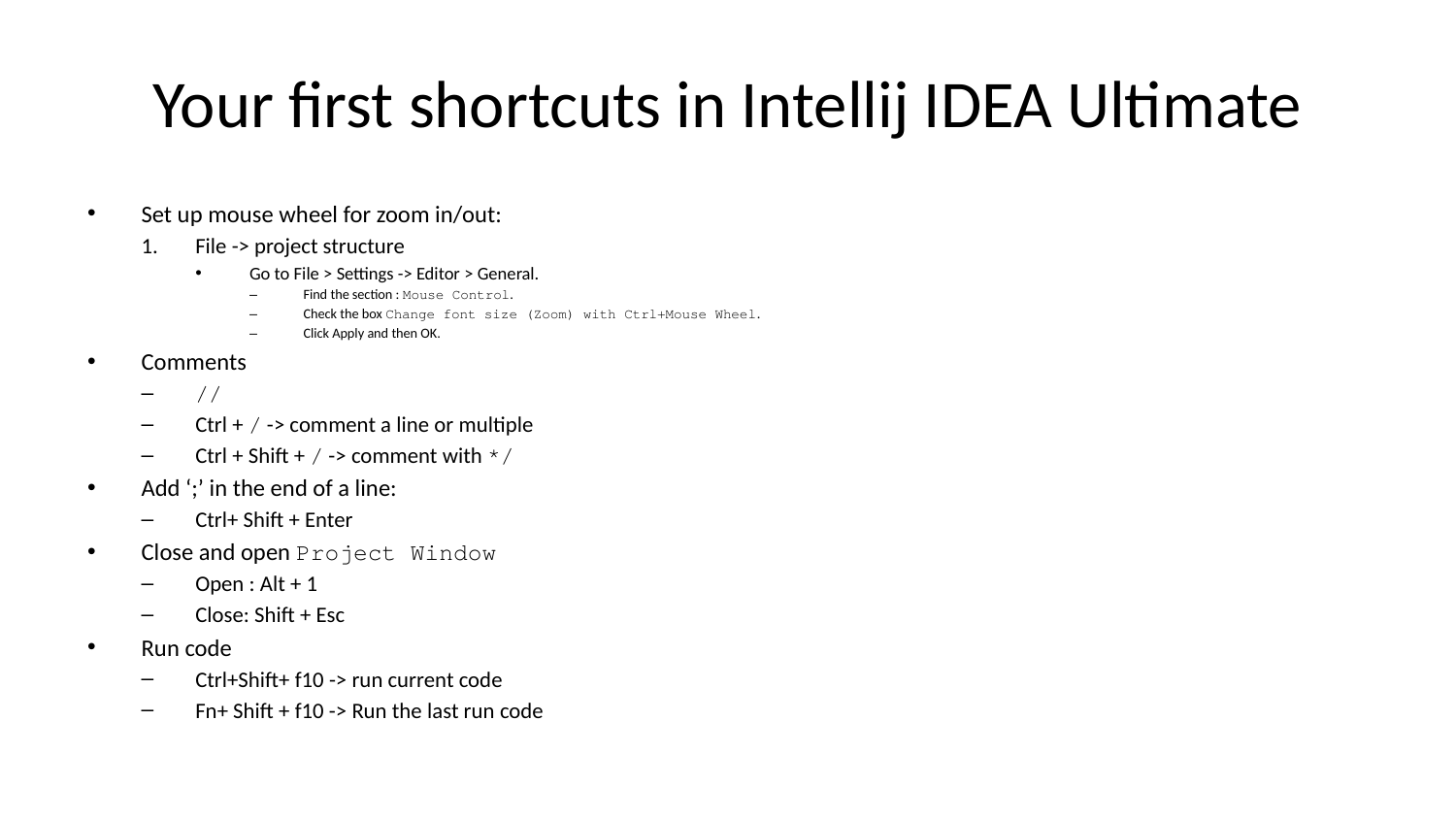

# Your first shortcuts in Intellij IDEA Ultimate
Set up mouse wheel for zoom in/out:
File -> project structure
Go to File > Settings -> Editor > General.
Find the section : Mouse Control.
Check the box Change font size (Zoom) with Ctrl+Mouse Wheel.
Click Apply and then OK.
Comments
//
Ctrl + / -> comment a line or multiple
Ctrl + Shift + / -> comment with */
Add ‘;’ in the end of a line:
Ctrl+ Shift + Enter
Close and open Project Window
Open : Alt + 1
Close: Shift + Esc
Run code
Ctrl+Shift+ f10 -> run current code
Fn+ Shift + f10 -> Run the last run code